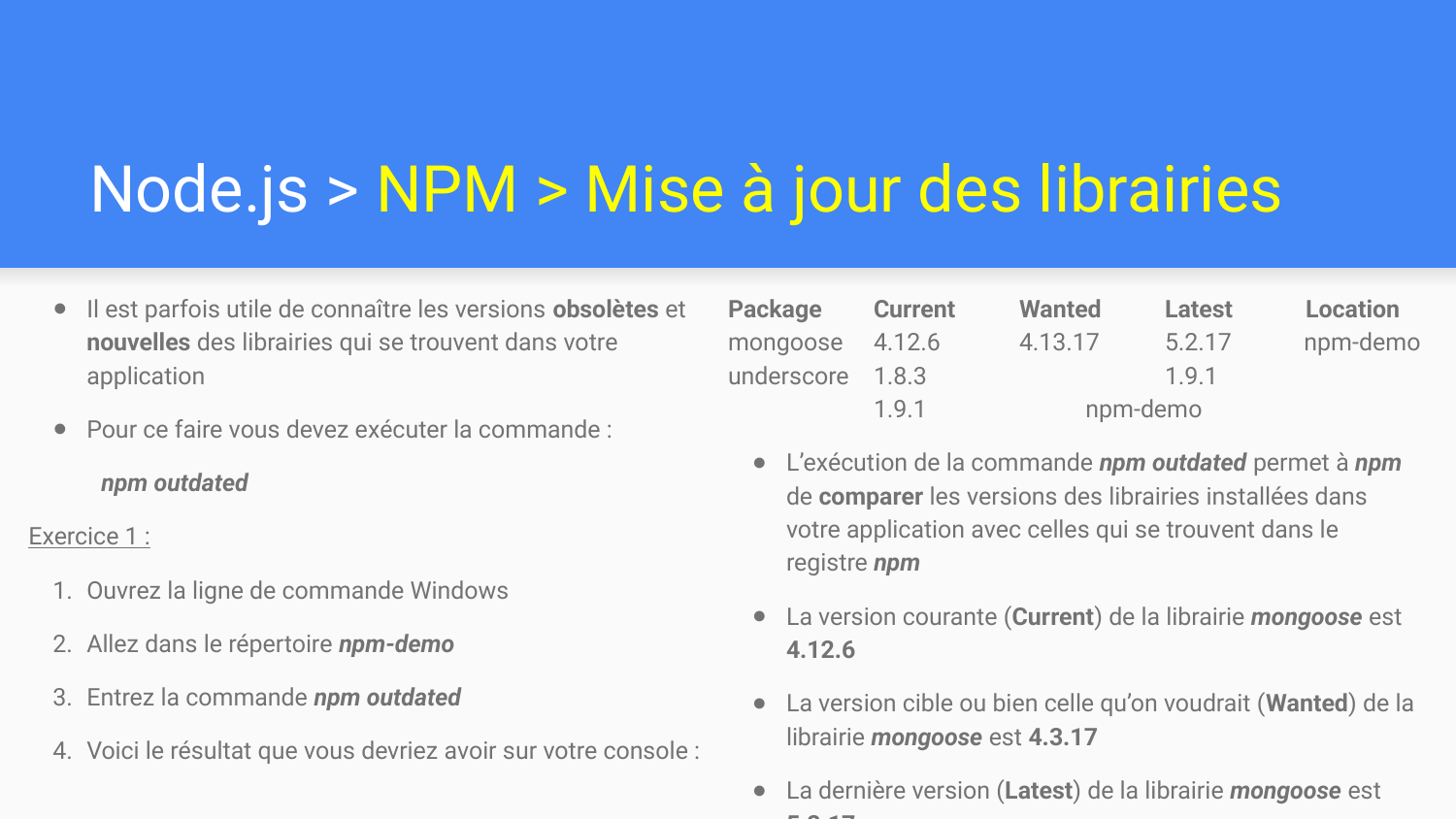

# Node.js > NPM > Mise à jour des librairies
Package 	Current   	Wanted  	Latest            Location
mongoose	4.12.6  	4.13.17  	5.2.17            npm-demo
underscore	1.8.3	   	1.9.1   		1.9.1  	           npm-demo
L’exécution de la commande npm outdated permet à npm de comparer les versions des librairies installées dans votre application avec celles qui se trouvent dans le registre npm
La version courante (Current) de la librairie mongoose est 4.12.6
La version cible ou bien celle qu’on voudrait (Wanted) de la librairie mongoose est 4.3.17
La dernière version (Latest) de la librairie mongoose est 5.2.17

Il est parfois utile de connaître les versions obsolètes et nouvelles des librairies qui se trouvent dans votre application
Pour ce faire vous devez exécuter la commande :
npm outdated
Exercice 1 :
Ouvrez la ligne de commande Windows
Allez dans le répertoire npm-demo
Entrez la commande npm outdated
Voici le résultat que vous devriez avoir sur votre console :